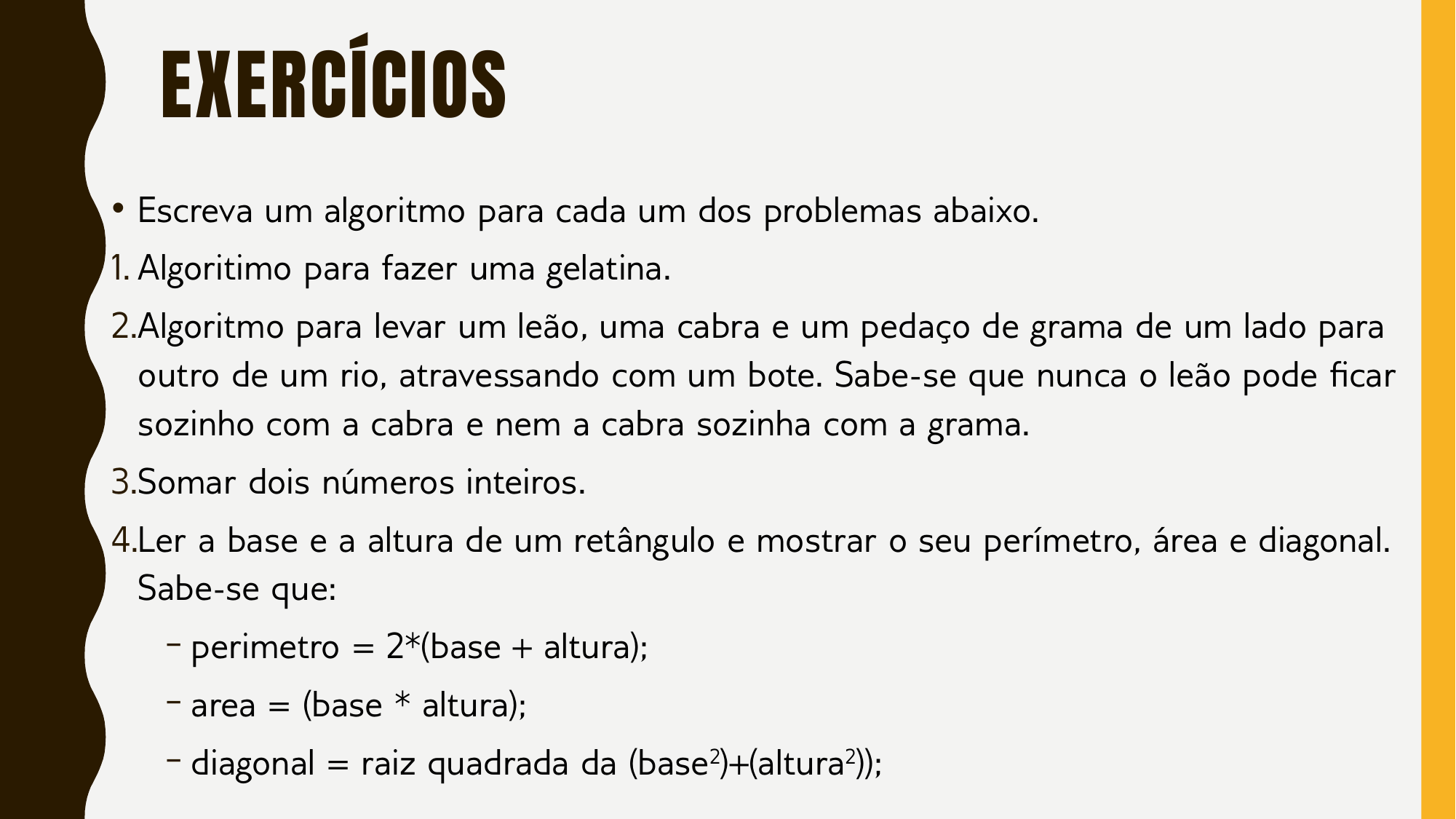

# Exercícios
Escreva um algoritmo para cada um dos problemas abaixo.
Algoritimo para fazer uma gelatina.
Algoritmo para levar um leão, uma cabra e um pedaço de grama de um lado para outro de um rio, atravessando com um bote. Sabe-se que nunca o leão pode ficar sozinho com a cabra e nem a cabra sozinha com a grama.
Somar dois números inteiros.
Ler a base e a altura de um retângulo e mostrar o seu perímetro, área e diagonal. Sabe-se que:
perimetro = 2*(base + altura);
area = (base * altura);
diagonal = raiz quadrada da (base2)+(altura2));